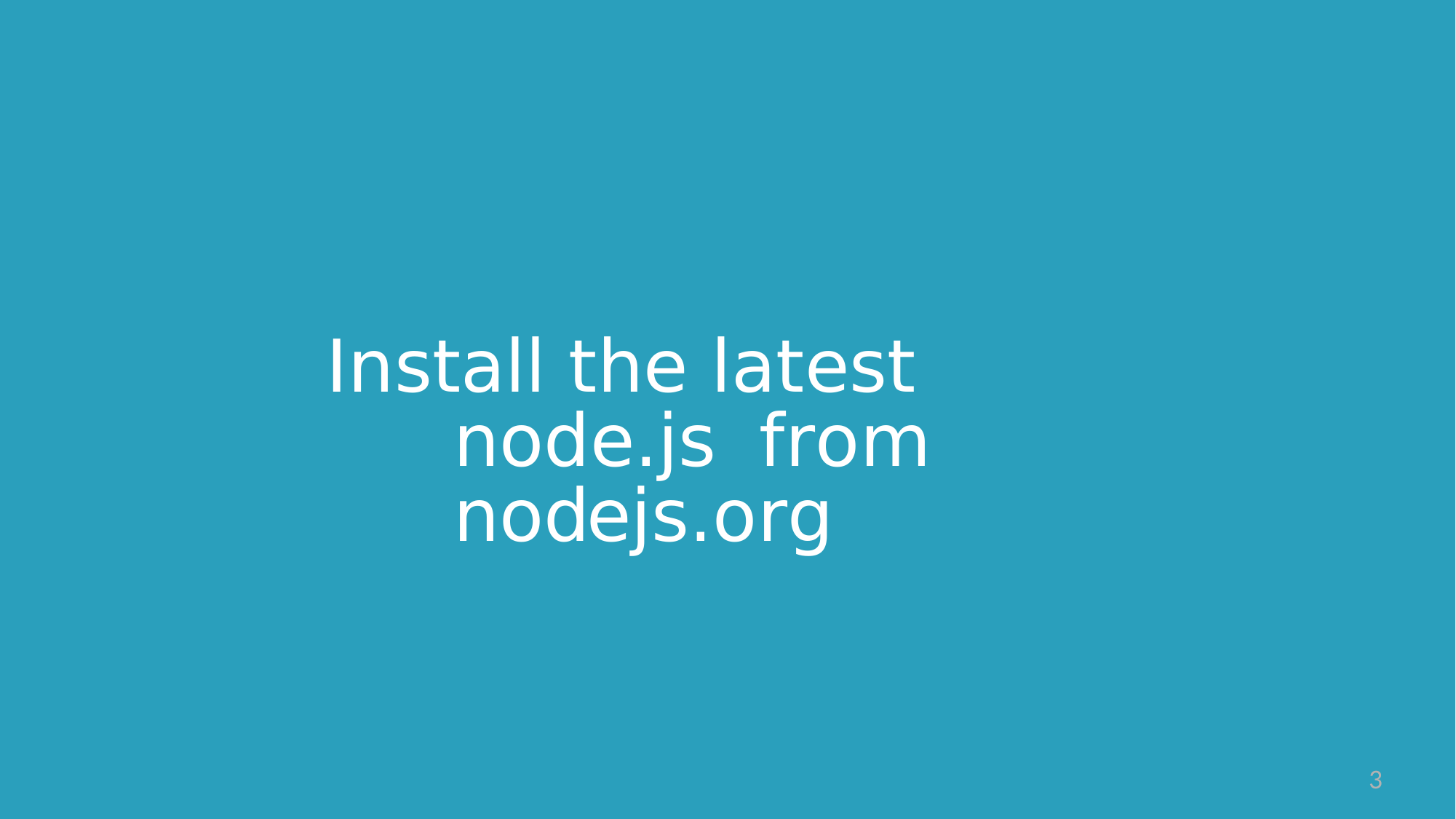

# Install the latest node.js  from nodejs.org
3